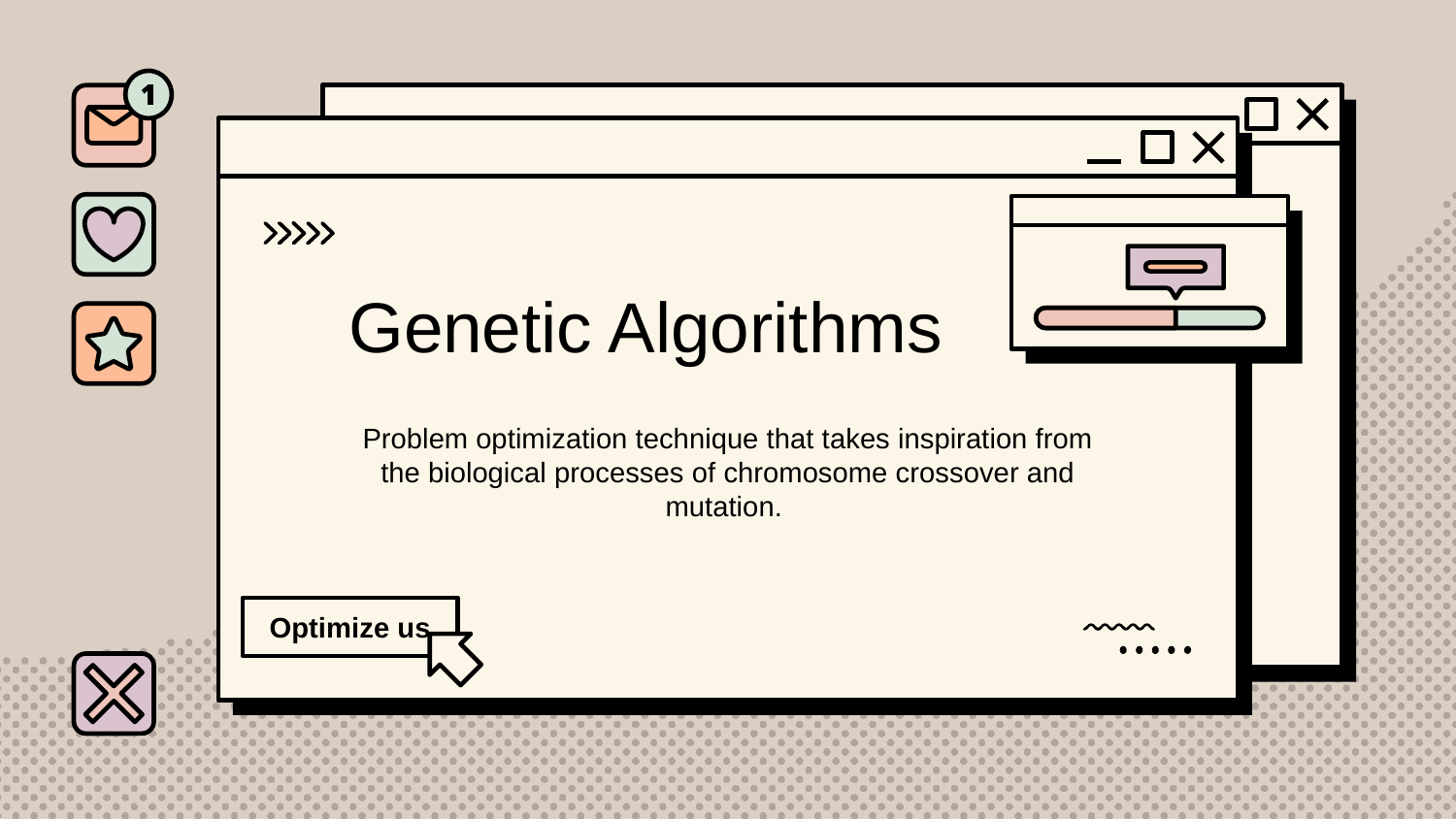

# Genetic Algorithms

Problem optimization technique that takes inspiration from the biological processes of chromosome crossover and mutation.
Optimize us